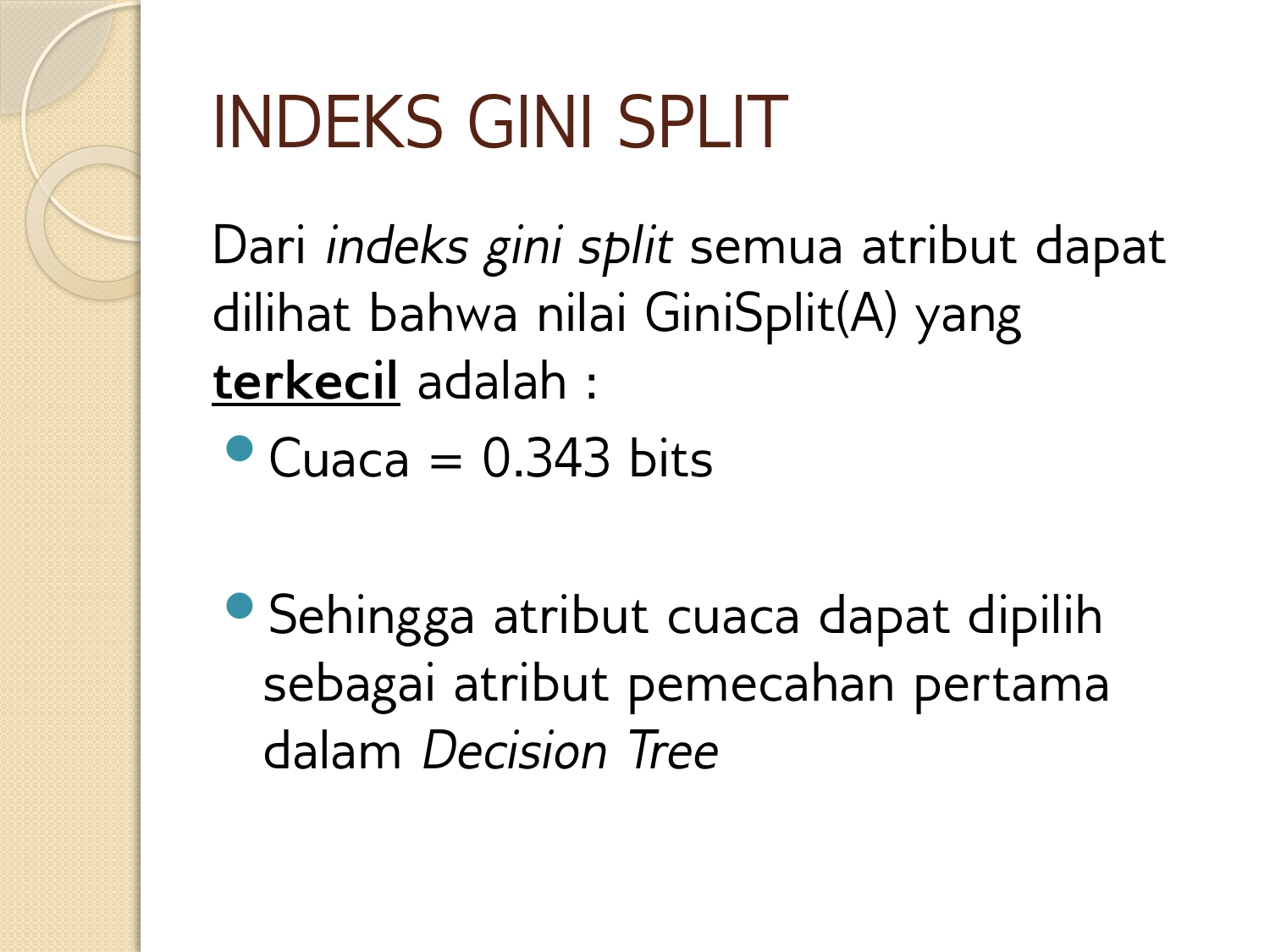

# INDEKS GINI SPLIT
Dari indeks gini split semua atribut dapat dilihat bahwa nilai GiniSplit(A) yang terkecil adalah :
Cuaca = 0.343 bits

Sehingga atribut cuaca dapat dipilih sebagai atribut pemecahan pertama dalam Decision Tree